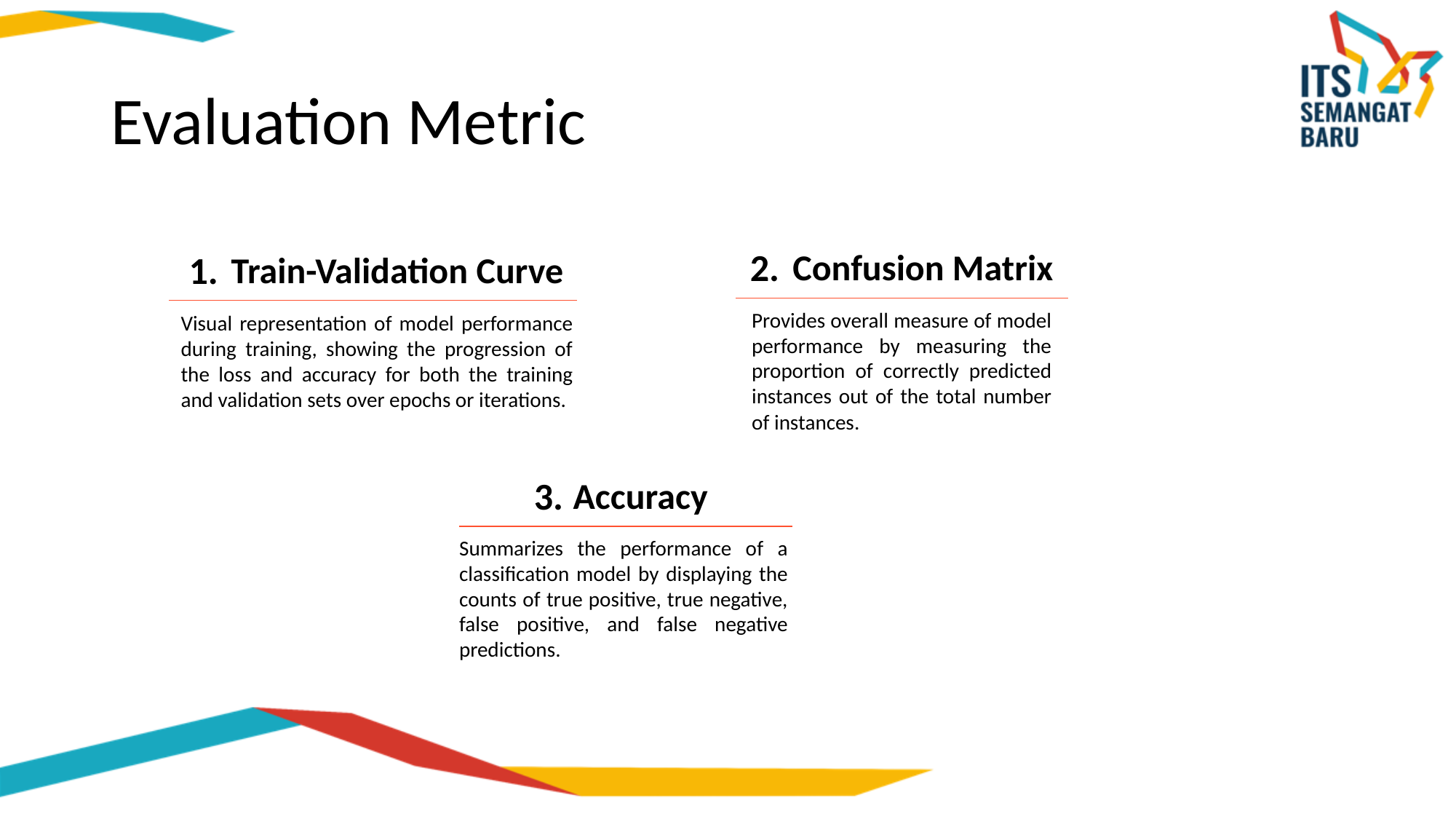

# Evaluation Metric
2.
Confusion Matrix
1.
Train-Validation Curve
Provides overall measure of model performance by measuring the proportion of correctly predicted instances out of the total number of instances.
Visual representation of model performance during training, showing the progression of the loss and accuracy for both the training and validation sets over epochs or iterations.
3.
Accuracy
Summarizes the performance of a classification model by displaying the counts of true positive, true negative, false positive, and false negative predictions.